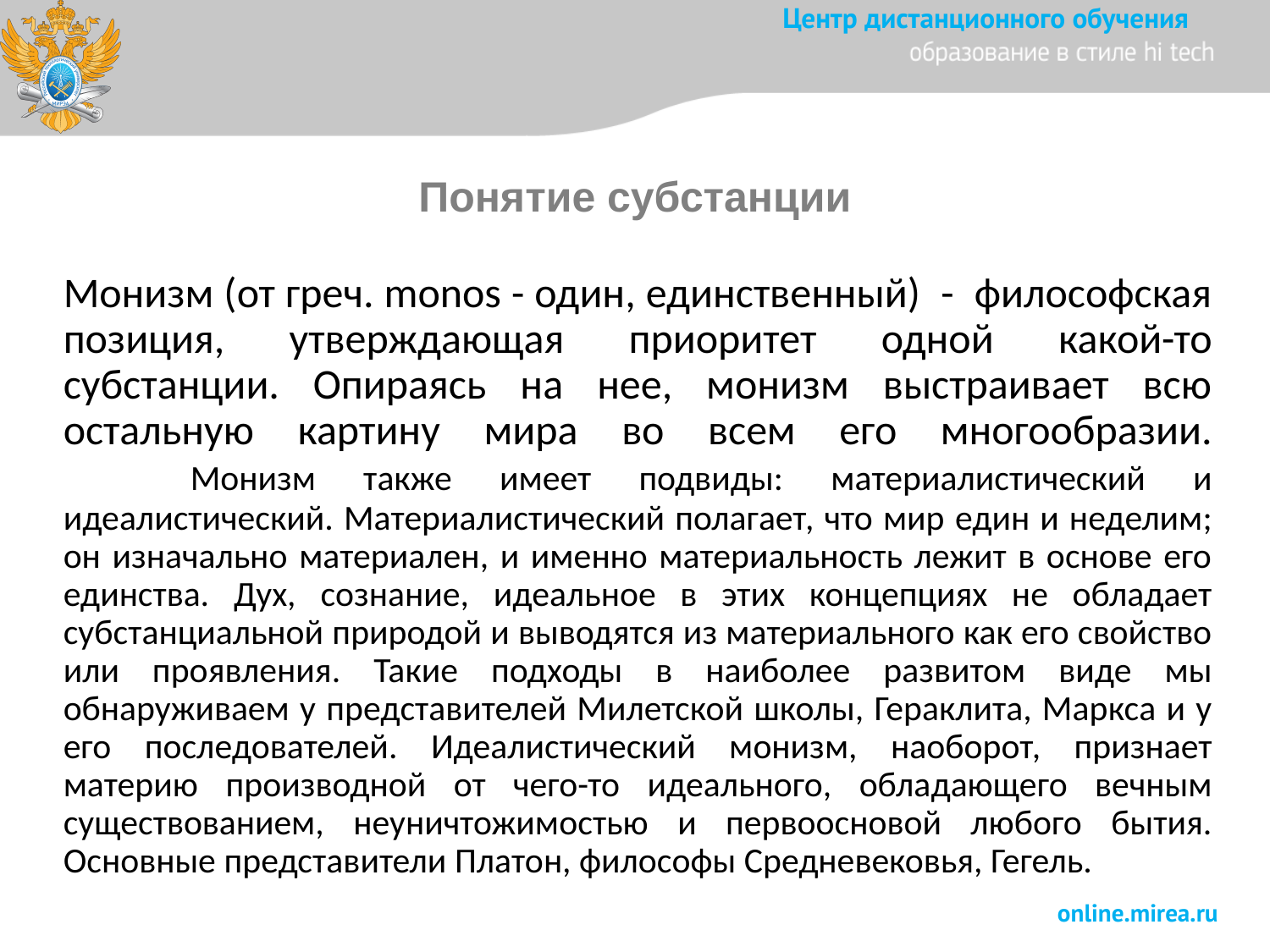

Понятие субстанции
# Монизм (от греч. monos - один, единственный)  -  философская позиция, утверждающая приоритет одной какой-то субстанции. Опираясь на нее, монизм выстраивает всю остальную картину мира во всем его многообразии. Монизм также имеет подвиды: материалистический и идеалистический. Материалистический полагает, что мир един и неделим; он изначально материален, и именно материальность лежит в основе его единства. Дух, сознание, идеальное в этих концепциях не обладает субстанциальной природой и выводятся из материального как его свойство или проявления. Такие подходы в наиболее развитом виде мы обнаруживаем у представителей Милетской школы, Гераклита, Маркса и у его последователей. Идеалистический монизм, наоборот, признает материю производной от чего-то идеального, обладающего вечным существованием, неуничтожимостью и первоосновой любого бытия. Основные представители Платон, философы Средневековья, Гегель.